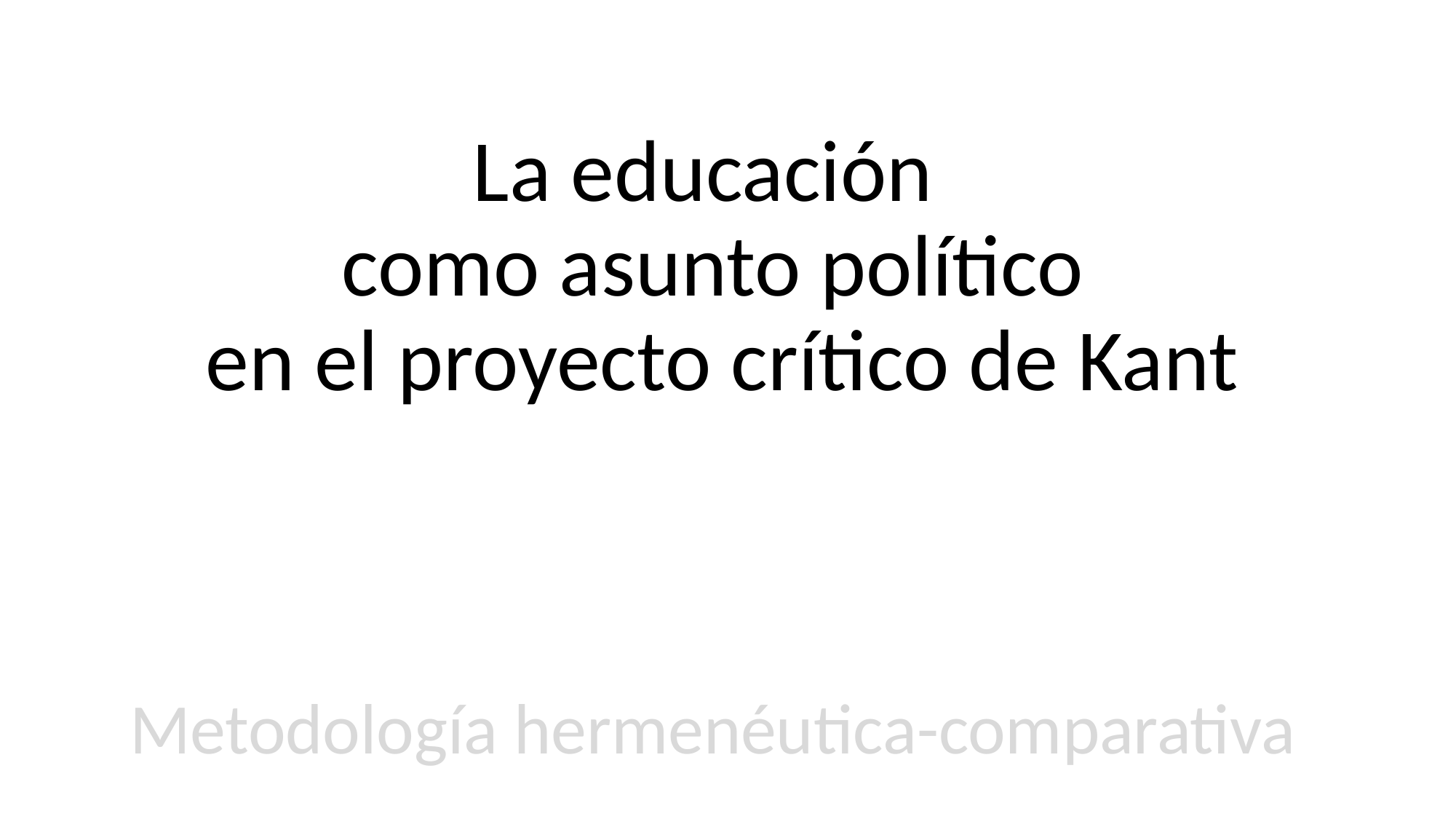

# La educación como asunto político en el proyecto crítico de Kant Metodología hermenéutica-comparativa